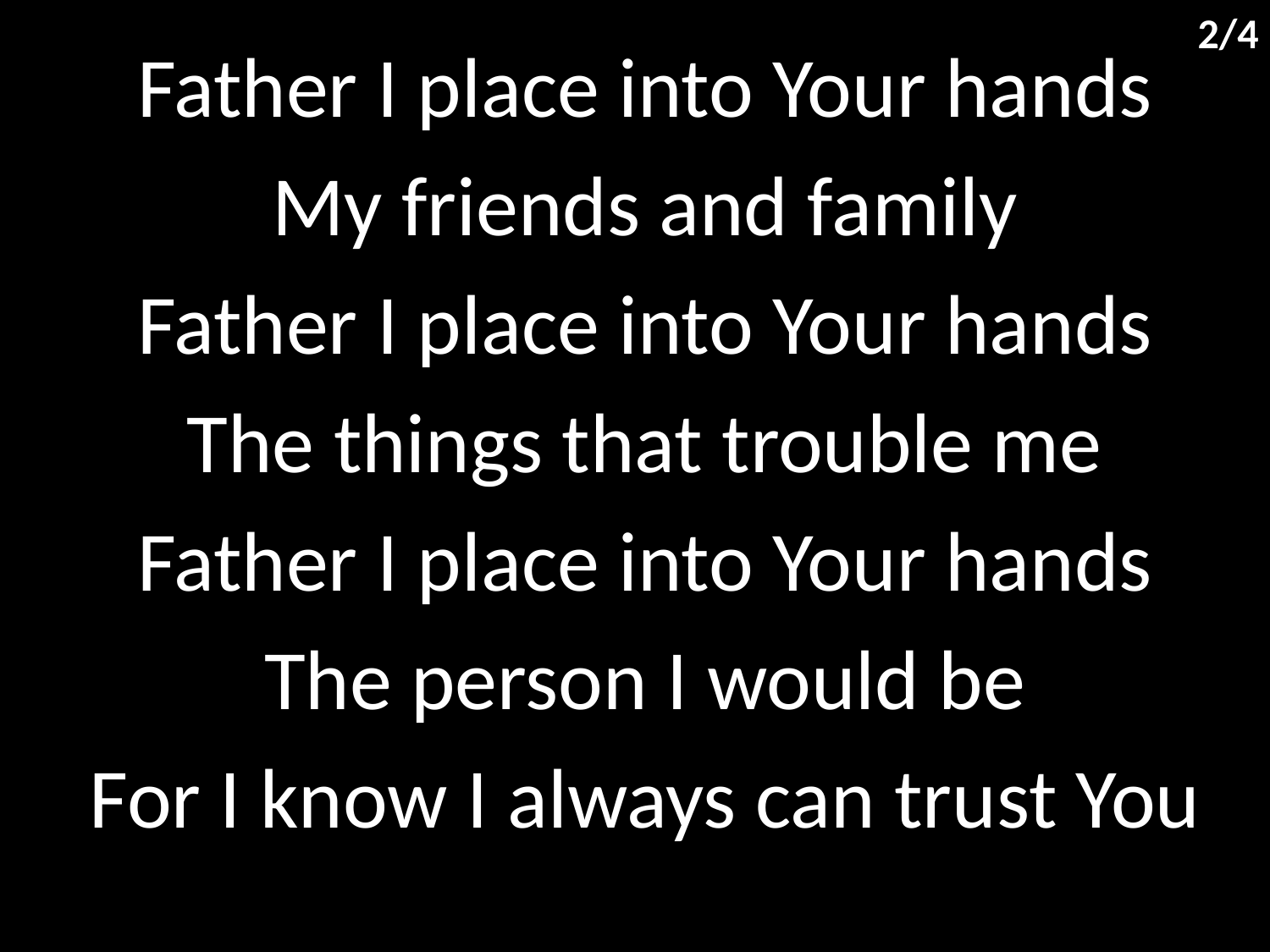

2/4
Father I place into Your hands
My friends and family
Father I place into Your hands
The things that trouble me
Father I place into Your hands
The person I would be
For I know I always can trust You